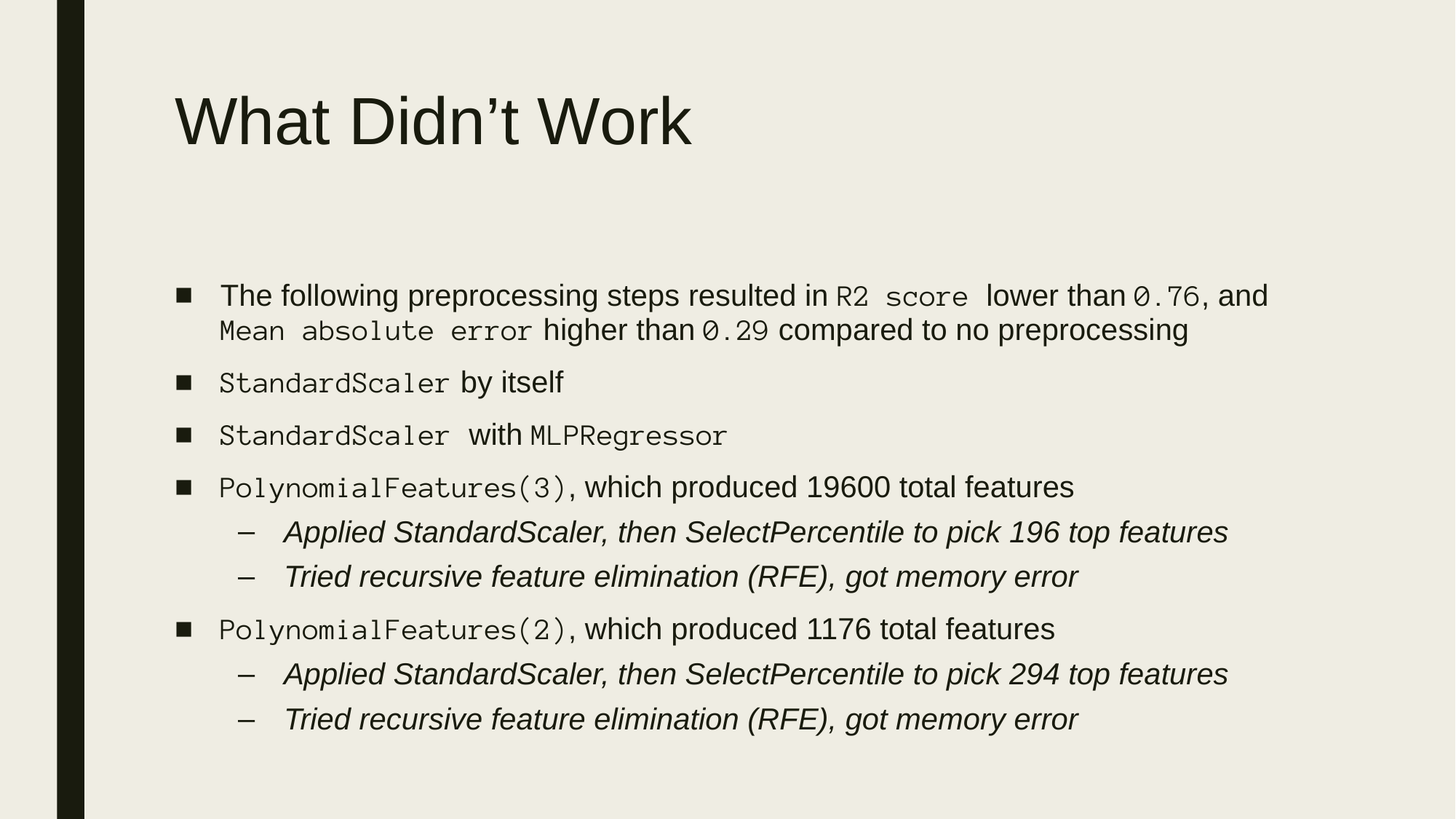

# What Didn’t Work
The following preprocessing steps resulted in R2 score lower than 0.76, and Mean absolute error higher than 0.29 compared to no preprocessing
StandardScaler by itself
StandardScaler with MLPRegressor
PolynomialFeatures(3), which produced 19600 total features
Applied StandardScaler, then SelectPercentile to pick 196 top features
Tried recursive feature elimination (RFE), got memory error
PolynomialFeatures(2), which produced 1176 total features
Applied StandardScaler, then SelectPercentile to pick 294 top features
Tried recursive feature elimination (RFE), got memory error